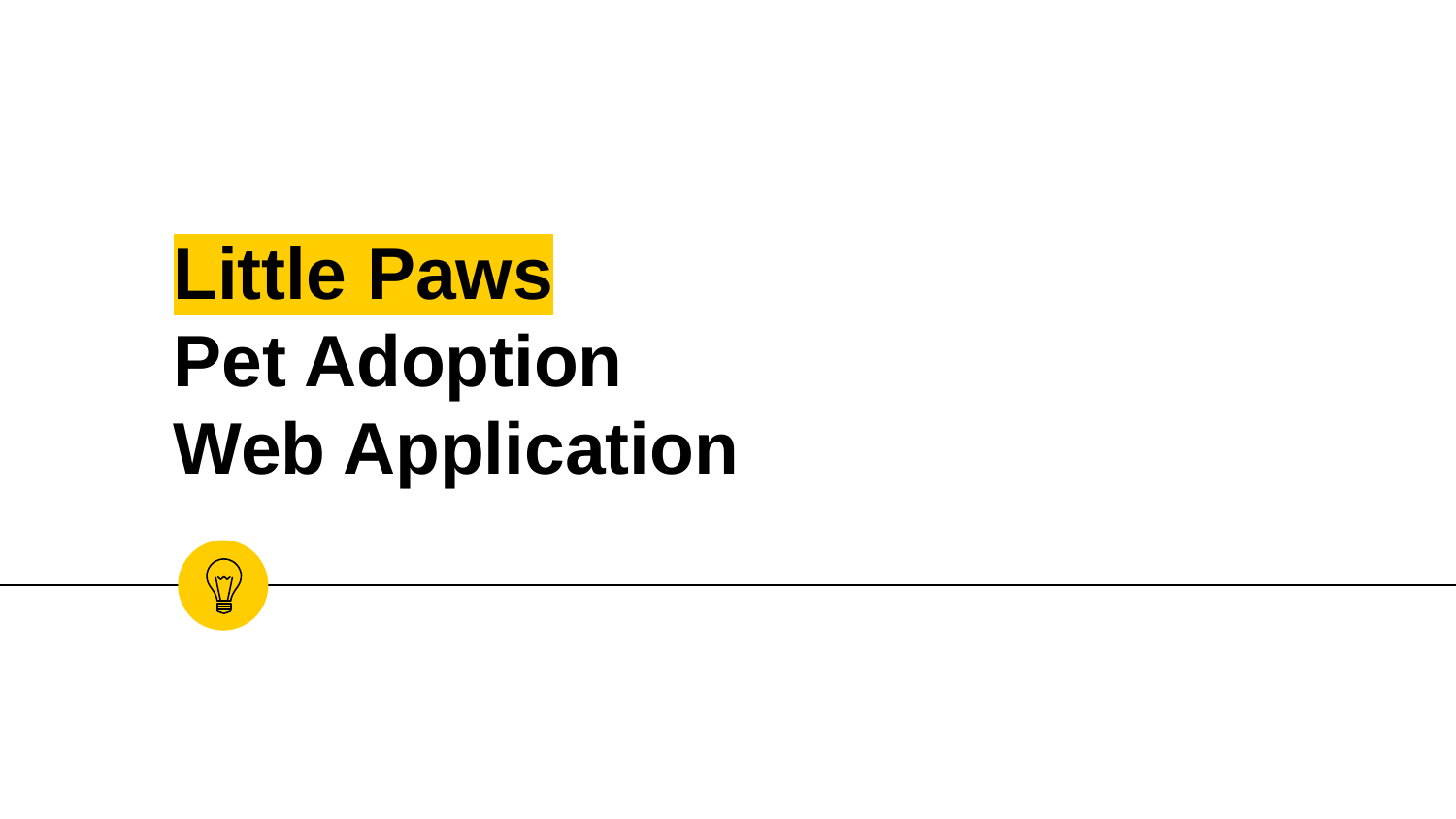

# Little Paws
Pet Adoption
Web Application